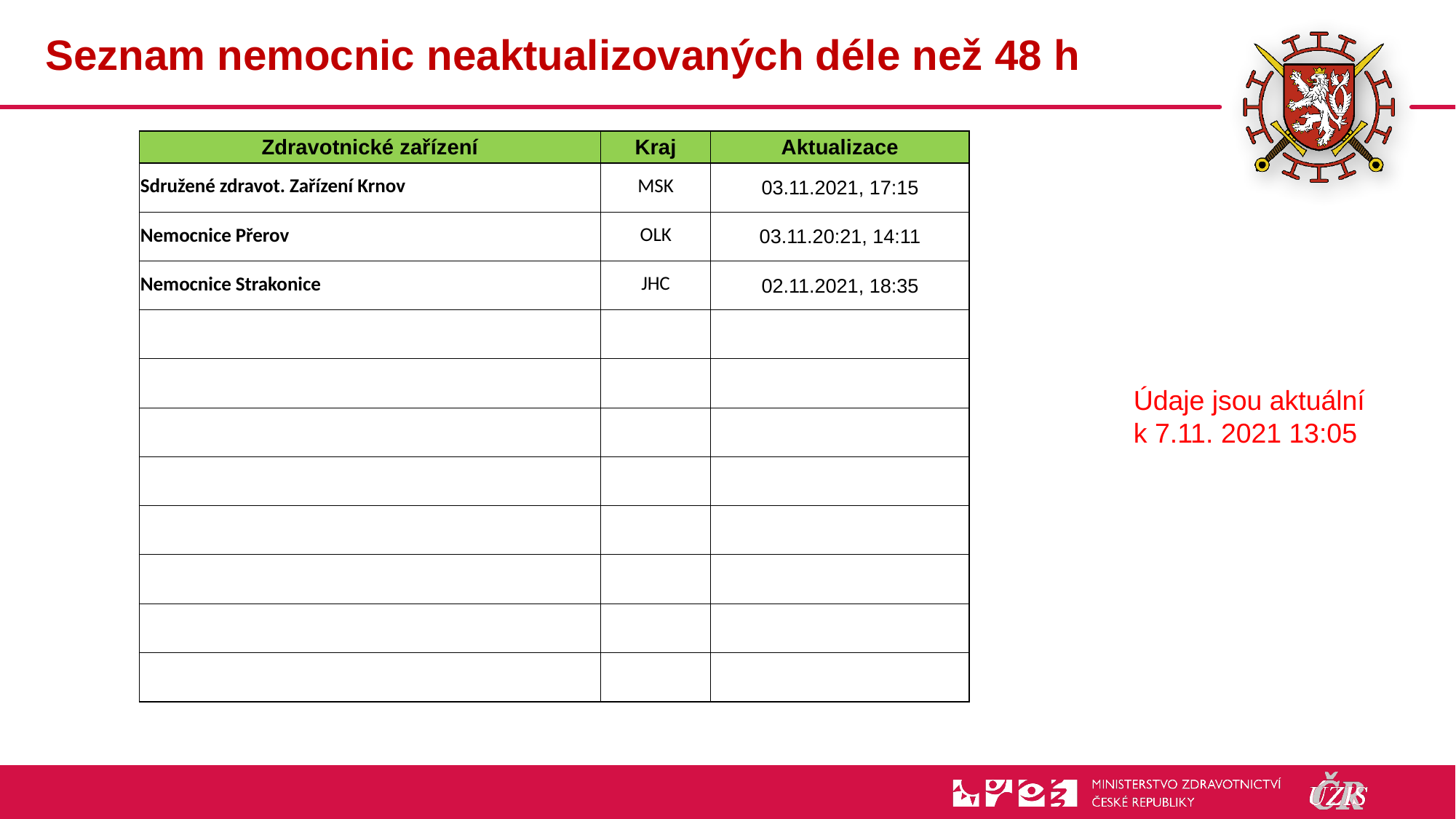

# Seznam nemocnic neaktualizovaných déle než 48 h
| Zdravotnické zařízení | Kraj | Aktualizace |
| --- | --- | --- |
| Sdružené zdravot. Zařízení Krnov | MSK | 03.11.2021, 17:15 |
| Nemocnice Přerov | OLK | 03.11.20:21, 14:11 |
| Nemocnice Strakonice | JHC | 02.11.2021, 18:35 |
|  |  |  |
|  |  |  |
|  |  |  |
|  |  |  |
|  |  |  |
|  |  |  |
|  |  |  |
|  |  |  |
Údaje jsou aktuální k 7.11. 2021 13:05